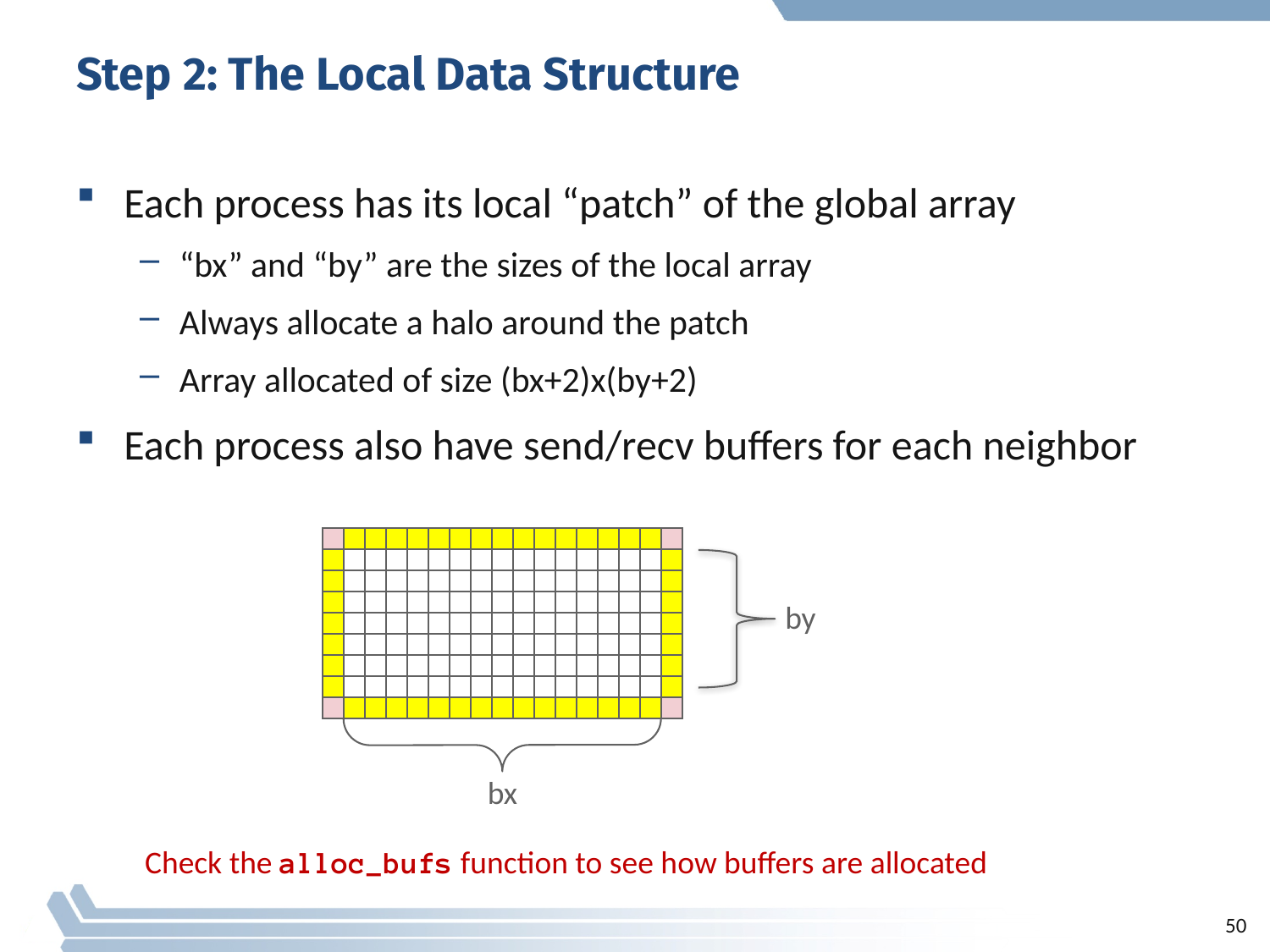

# Step 2: The Local Data Structure
Each process has its local “patch” of the global array
“bx” and “by” are the sizes of the local array
Always allocate a halo around the patch
Array allocated of size (bx+2)x(by+2)
Each process also have send/recv buffers for each neighbor

by

bx
Check the alloc_bufs function to see how buffers are allocated
50